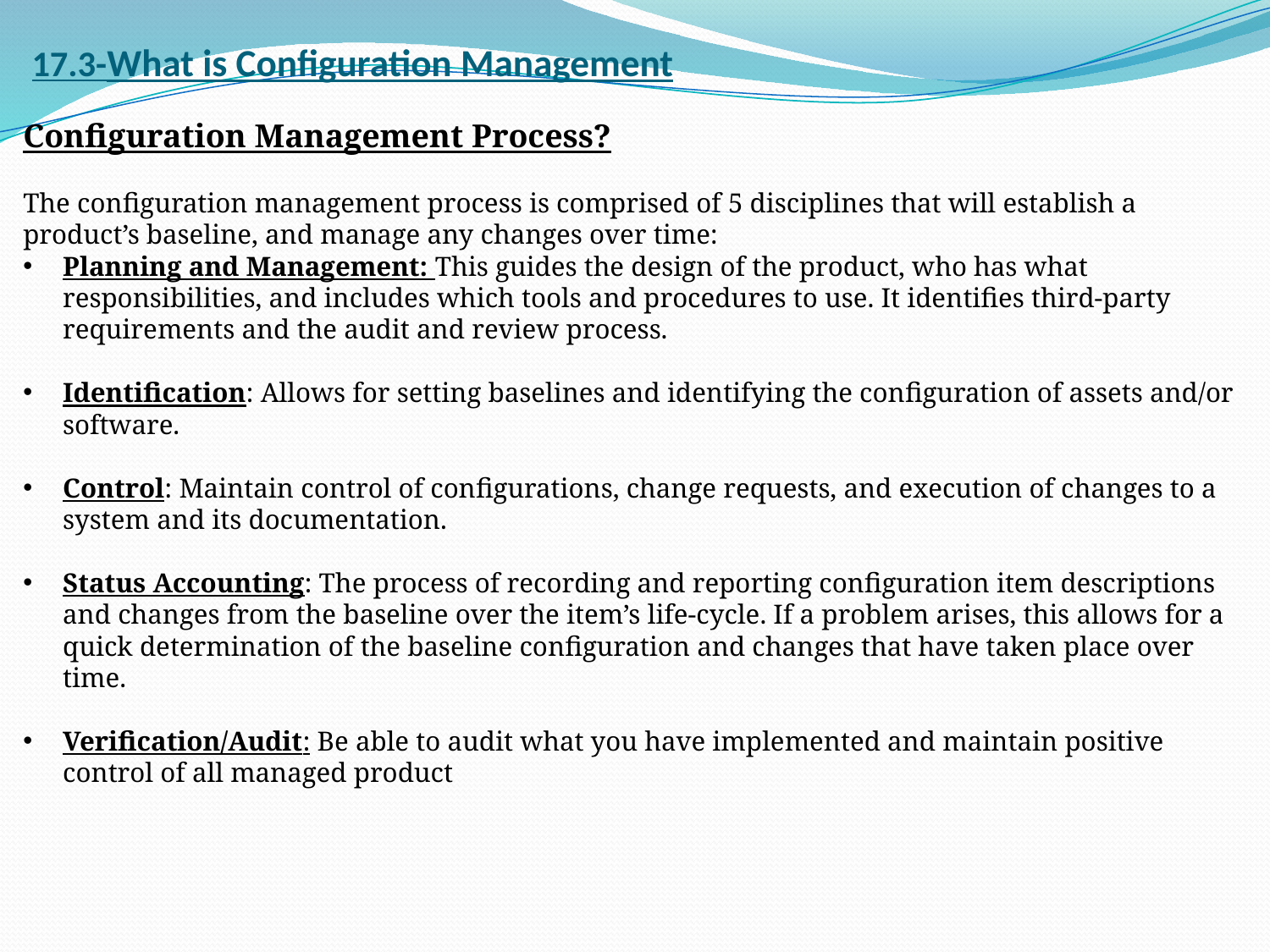

# 17.3-What is Configuration Management

Configuration Management Process?

The configuration management process is comprised of 5 disciplines that will establish a product’s baseline, and manage any changes over time:
Planning and Management: This guides the design of the product, who has what responsibilities, and includes which tools and procedures to use. It identifies third-party requirements and the audit and review process.

Identification: Allows for setting baselines and identifying the configuration of assets and/or software.

Control: Maintain control of configurations, change requests, and execution of changes to a system and its documentation.

Status Accounting: The process of recording and reporting configuration item descriptions and changes from the baseline over the item’s life-cycle. If a problem arises, this allows for a quick determination of the baseline configuration and changes that have taken place over time.

Verification/Audit: Be able to audit what you have implemented and maintain positive control of all managed product